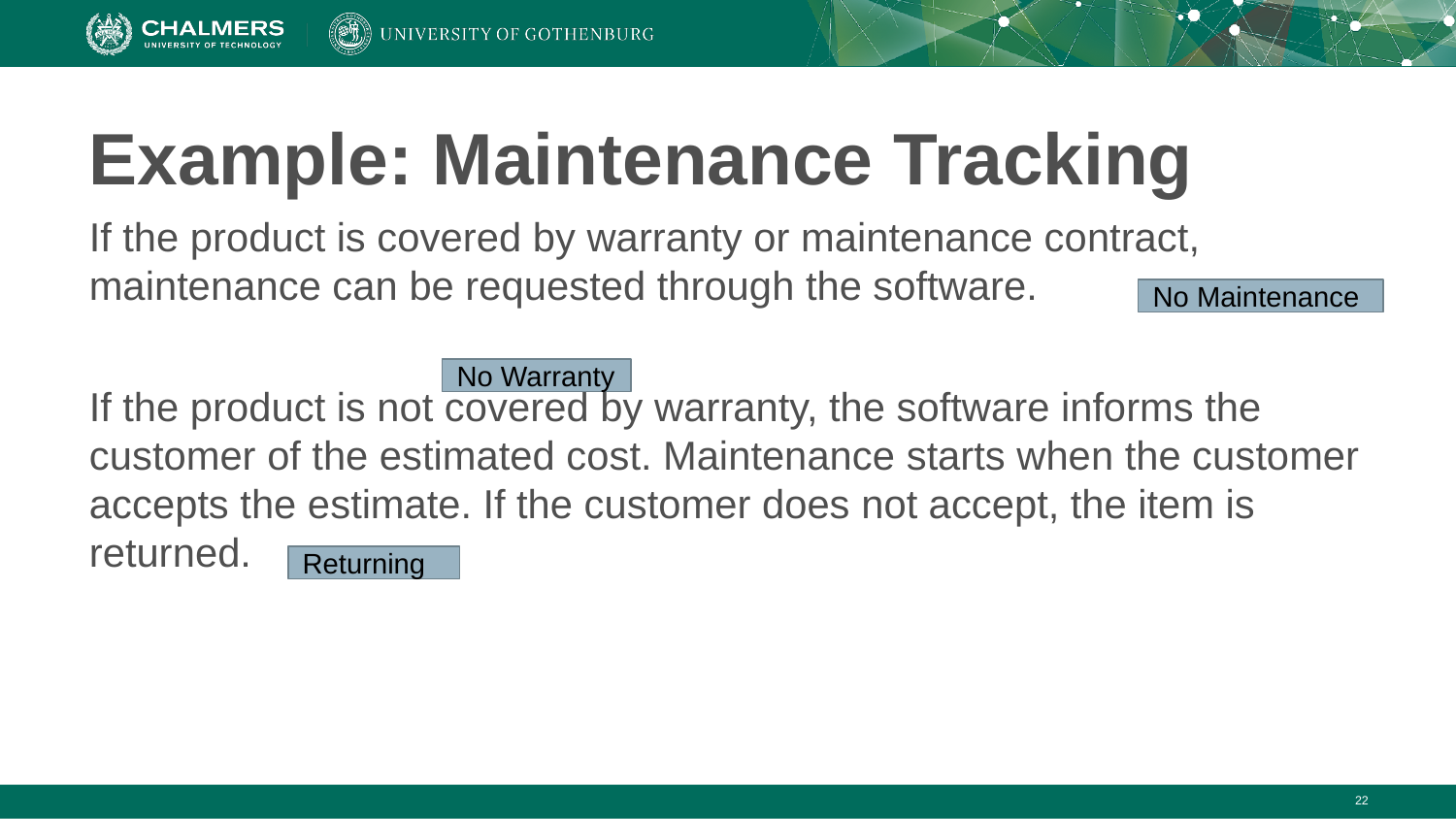

# Example: Maintenance Tracking
If the product is covered by warranty or maintenance contract, maintenance can be requested through the software.

If the product is not covered by warranty, the software informs the customer of the estimated cost. Maintenance starts when the customer accepts the estimate. If the customer does not accept, the item is returned.
No Maintenance
No Warranty
Returning
22